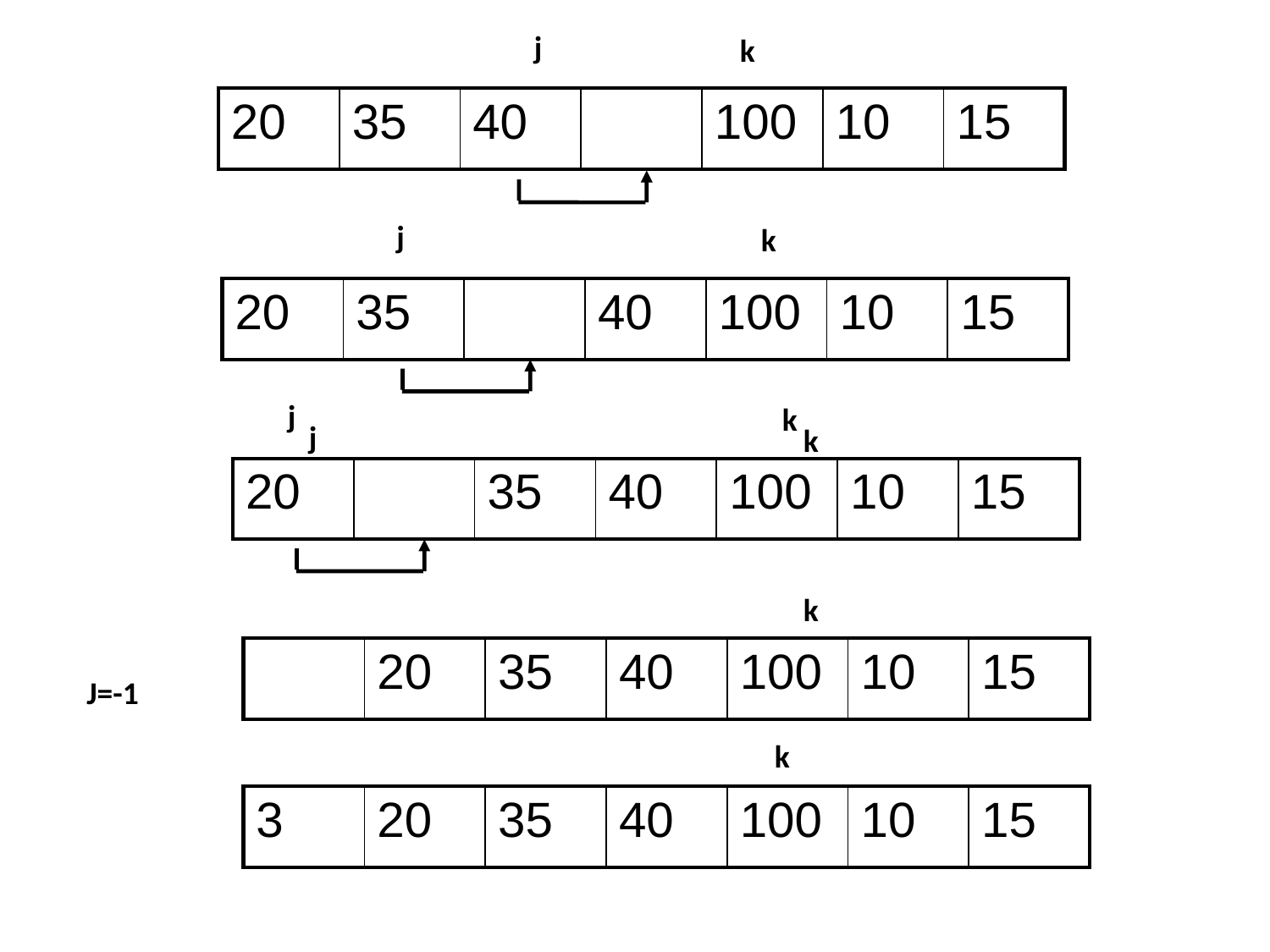

j
k
| 20 | 35 | 40 |  | 100 | 10 | 15 |
| --- | --- | --- | --- | --- | --- | --- |

j
k
| 20 | 35 |  | 40 | 100 | 10 | 15 |
| --- | --- | --- | --- | --- | --- | --- |

j

k
j
k
| 20 |  | 35 | 40 | 100 | 10 | 15 |
| --- | --- | --- | --- | --- | --- | --- |

k
|  | 20 | 35 | 40 | 100 | 10 | 15 |
| --- | --- | --- | --- | --- | --- | --- |
J=-1
k
| 3 | 20 | 35 | 40 | 100 | 10 | 15 |
| --- | --- | --- | --- | --- | --- | --- |